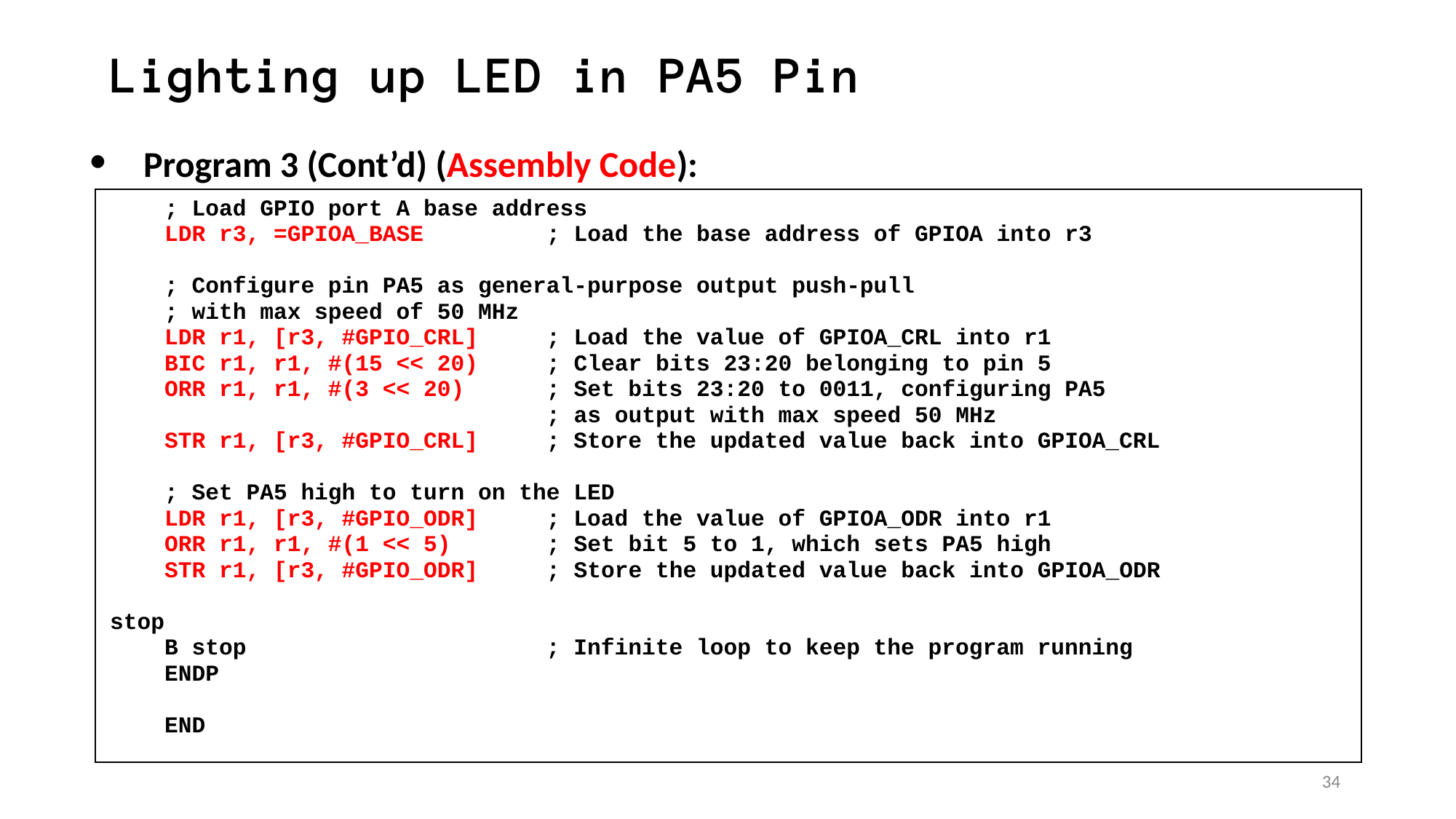

# Lighting up LED in PA5 Pin
Program 3 (Cont’d) (Assembly Code):

| ; Load GPIO port A base address LDR r3, =GPIOA\_BASE ; Load the base address of GPIOA into r3 ; Configure pin PA5 as general-purpose output push-pull ; with max speed of 50 MHz LDR r1, [r3, #GPIO\_CRL] ; Load the value of GPIOA\_CRL into r1 BIC r1, r1, #(15 << 20) ; Clear bits 23:20 belonging to pin 5 ORR r1, r1, #(3 << 20) ; Set bits 23:20 to 0011, configuring PA5 ; as output with max speed 50 MHz STR r1, [r3, #GPIO\_CRL] ; Store the updated value back into GPIOA\_CRL ; Set PA5 high to turn on the LED LDR r1, [r3, #GPIO\_ODR] ; Load the value of GPIOA\_ODR into r1 ORR r1, r1, #(1 << 5) ; Set bit 5 to 1, which sets PA5 high STR r1, [r3, #GPIO\_ODR] ; Store the updated value back into GPIOA\_ODR stop B stop ; Infinite loop to keep the program running ENDP END |
| --- |
34